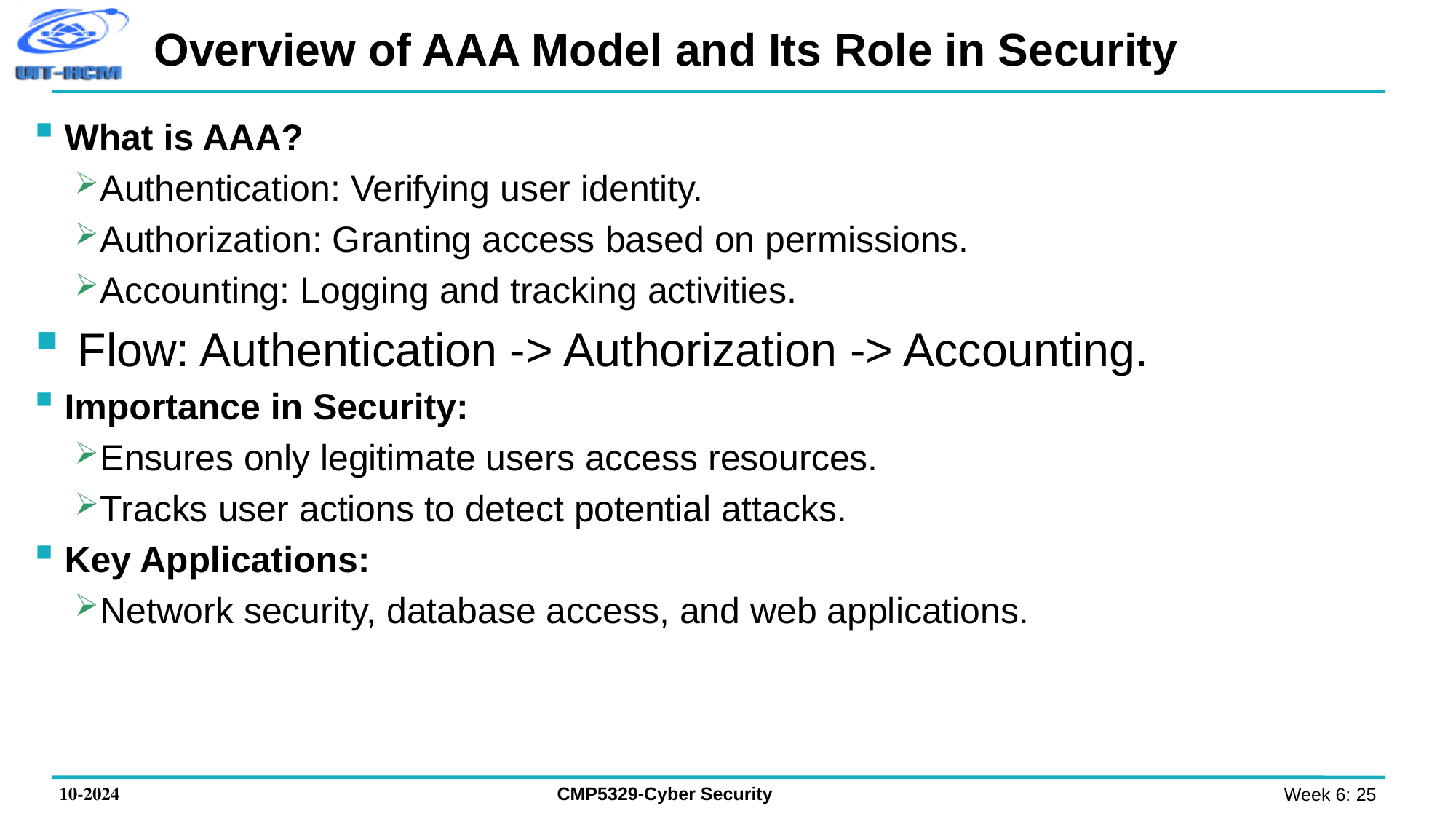

# Overview of AAA Model and Its Role in Security
What is AAA?
Authentication: Verifying user identity.
Authorization: Granting access based on permissions.
Accounting: Logging and tracking activities.
 Flow: Authentication -> Authorization -> Accounting.
Importance in Security:
Ensures only legitimate users access resources.
Tracks user actions to detect potential attacks.
Key Applications:
Network security, database access, and web applications.